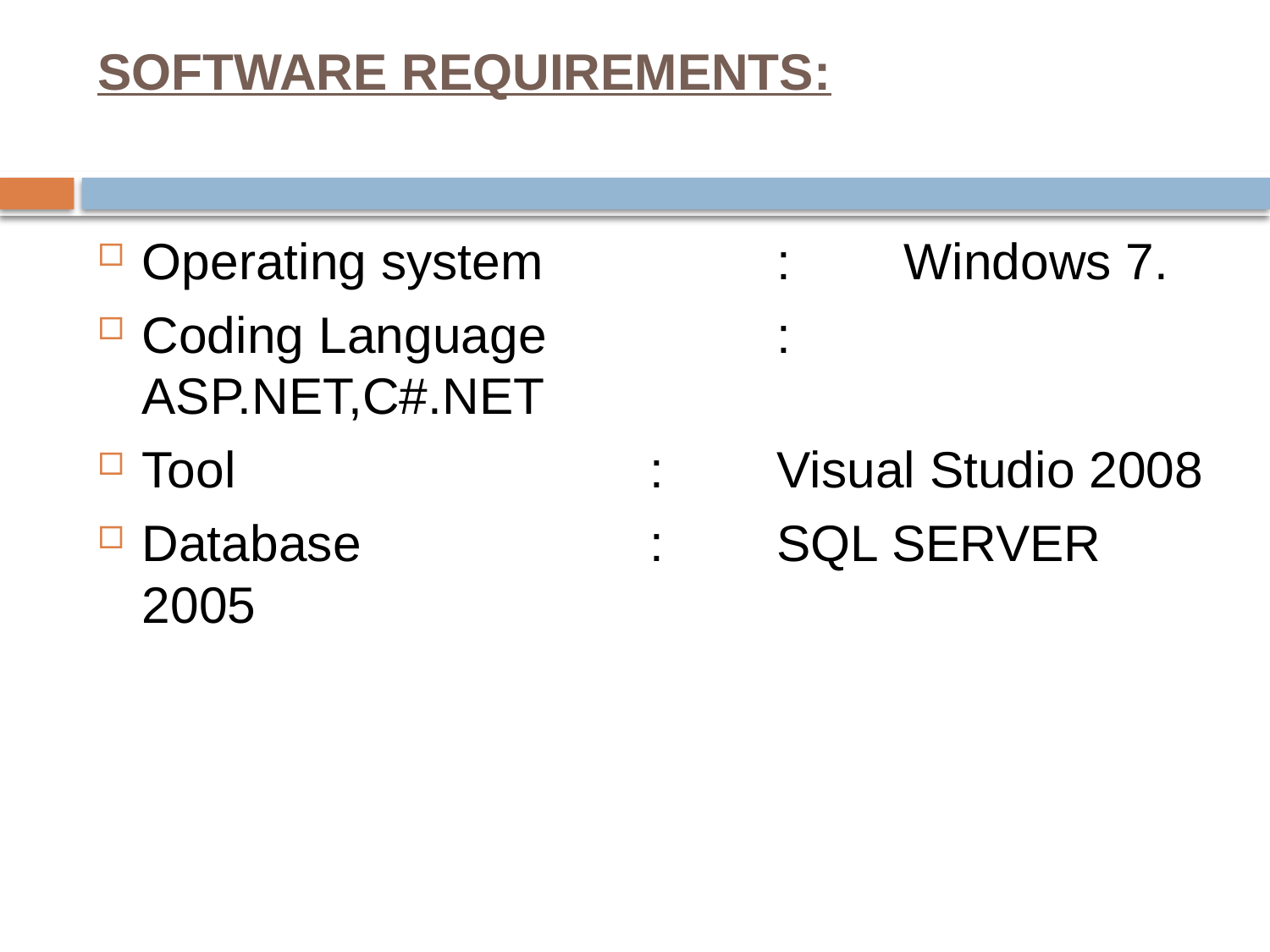

# SOFTWARE REQUIREMENTS:
Operating system 		: 	Windows 7.
Coding Language		:	ASP.NET,C#.NET
Tool				:	Visual Studio 2008
Database			:	SQL SERVER 2005